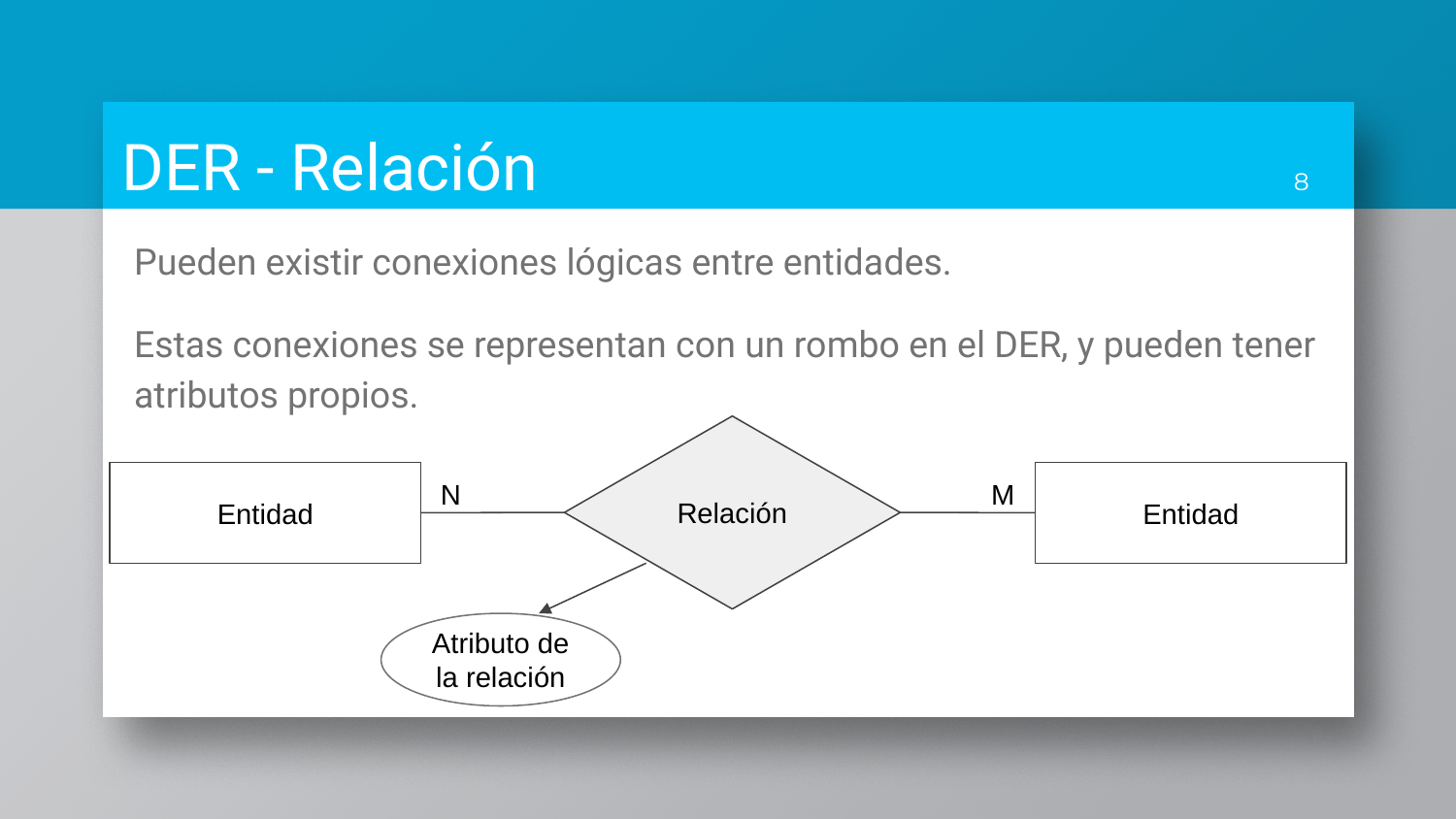

DER - Relación
8
Pueden existir conexiones lógicas entre entidades.
Estas conexiones se representan con un rombo en el DER, y pueden tener atributos propios.
Relación
N
Entidad
M
Entidad
Atributo de la relación